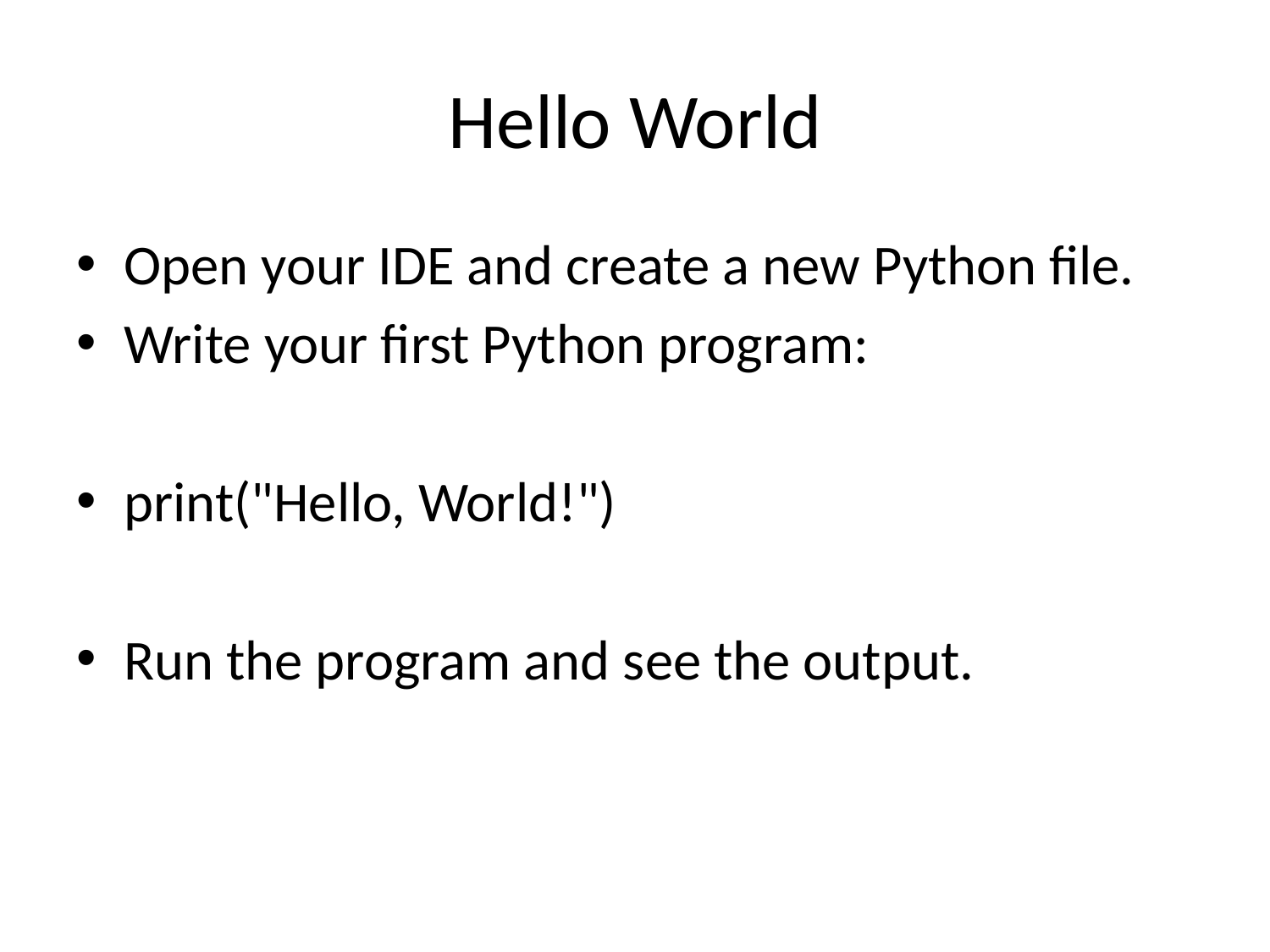

# Hello World
Open your IDE and create a new Python file.
Write your first Python program:

print("Hello, World!")

Run the program and see the output.